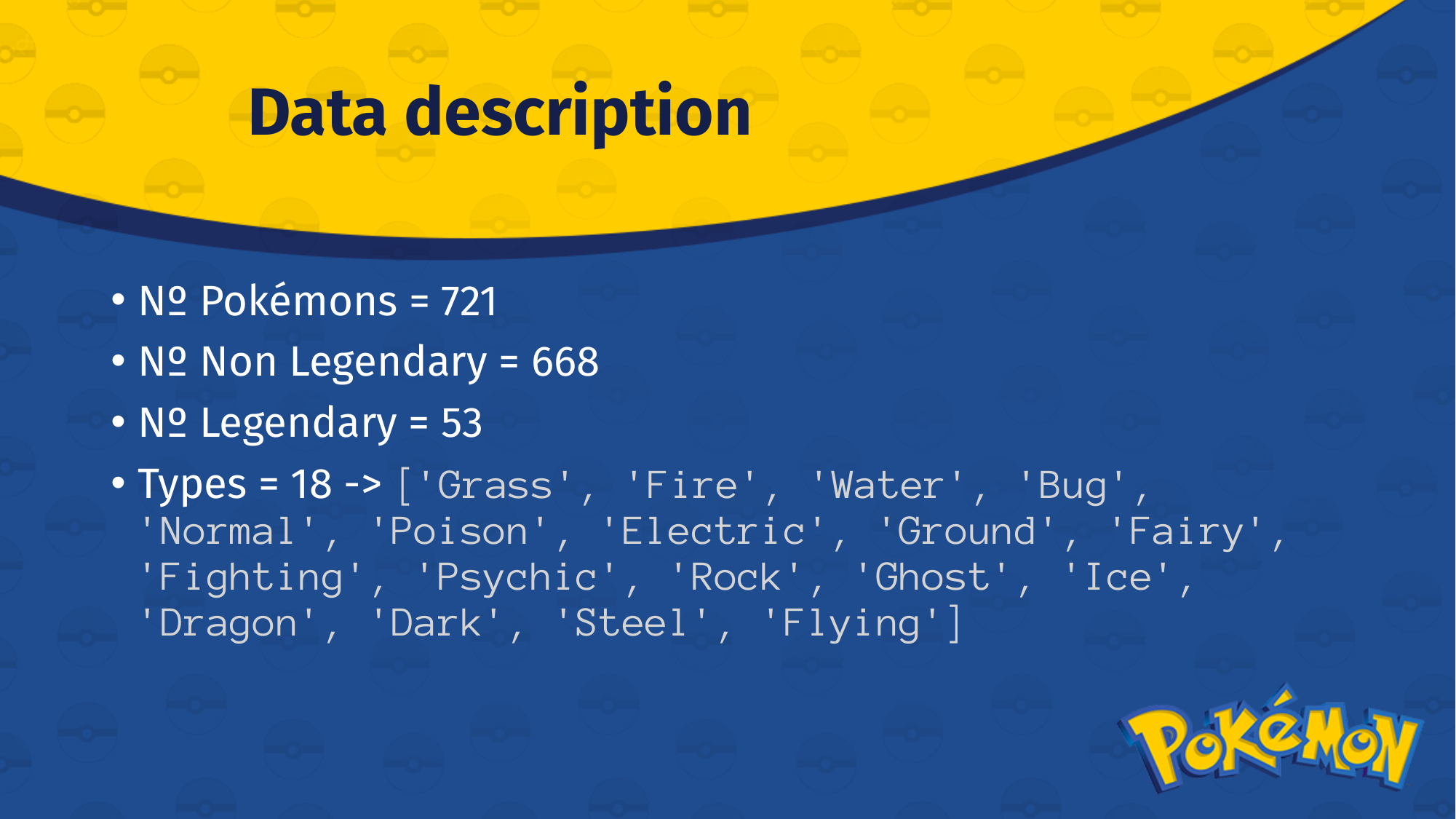

# Data description
Nº Pokémons = 721
Nº Non Legendary = 668
Nº Legendary = 53
Types = 18 -> ['Grass', 'Fire', 'Water', 'Bug', 'Normal', 'Poison', 'Electric', 'Ground', 'Fairy', 'Fighting', 'Psychic', 'Rock', 'Ghost', 'Ice', 'Dragon', 'Dark', 'Steel', 'Flying']